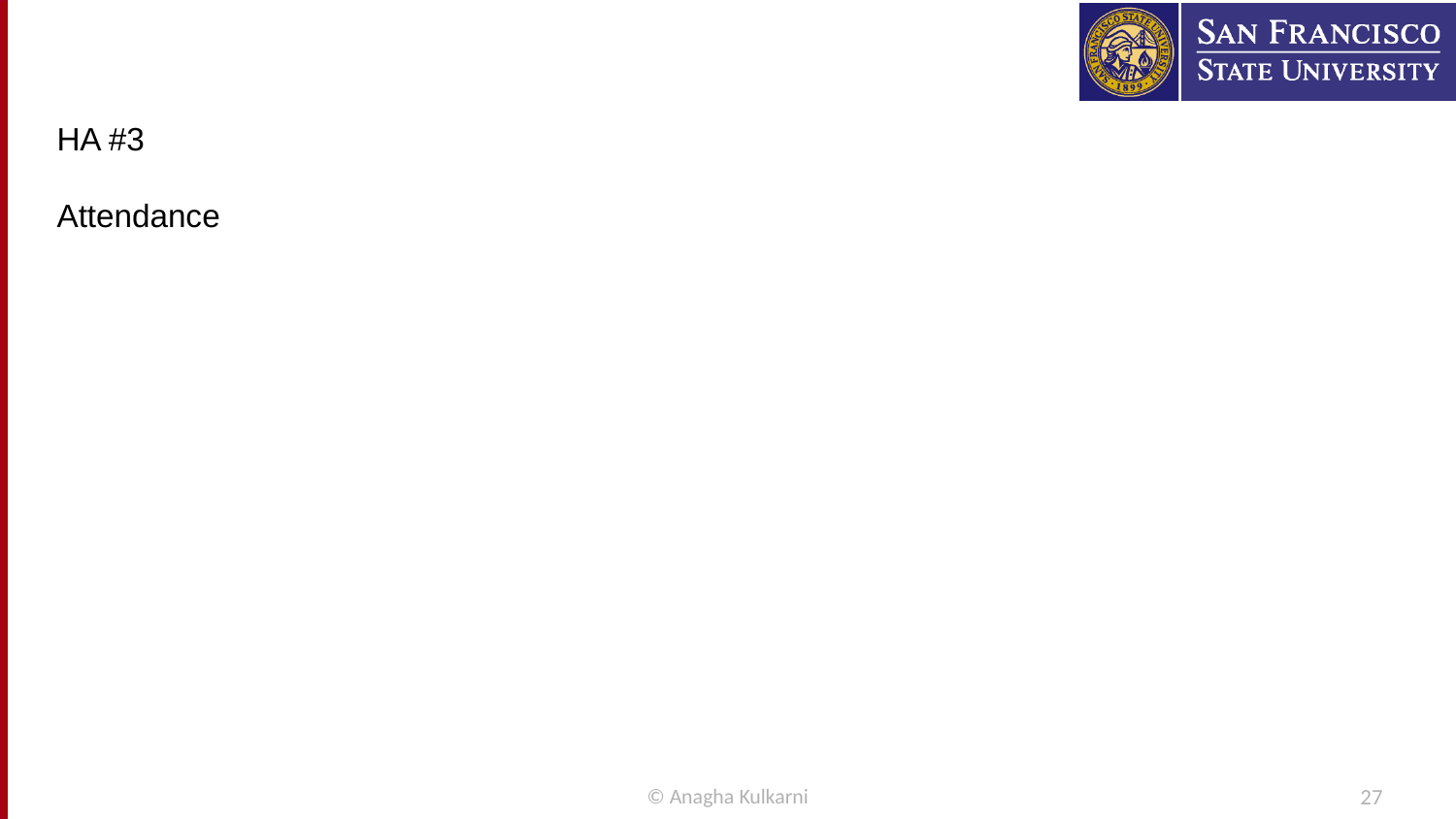

HA #3

Attendance

© Anagha Kulkarni
27